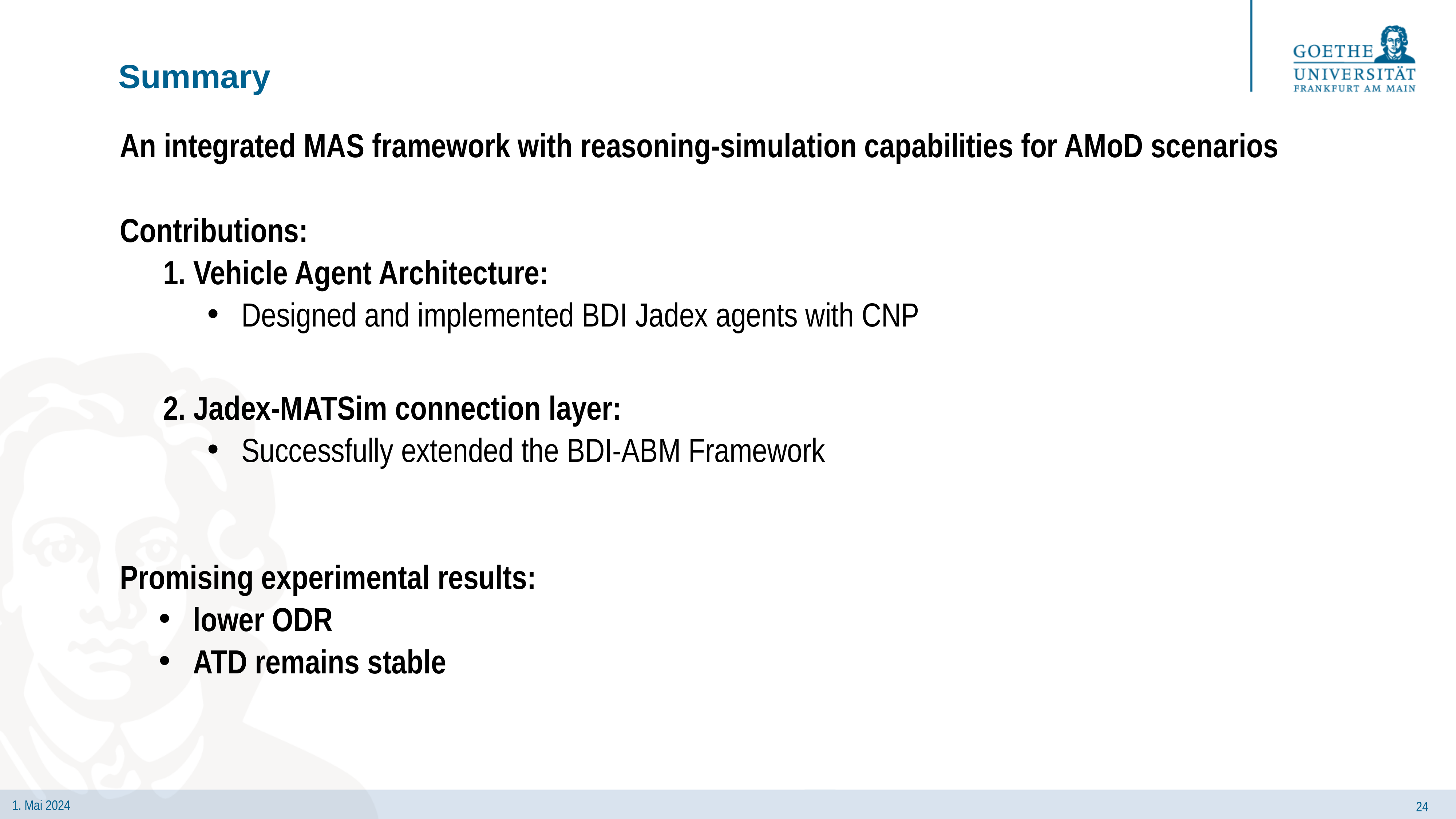

# Summary
An integrated MAS framework with reasoning-simulation capabilities for AMoD scenarios

Contributions:
1. Vehicle Agent Architecture:
Designed and implemented BDI Jadex agents with CNP

2. Jadex-MATSim connection layer:
Successfully extended the BDI-ABM Framework

Promising experimental results:
lower ODR
ATD remains stable

24